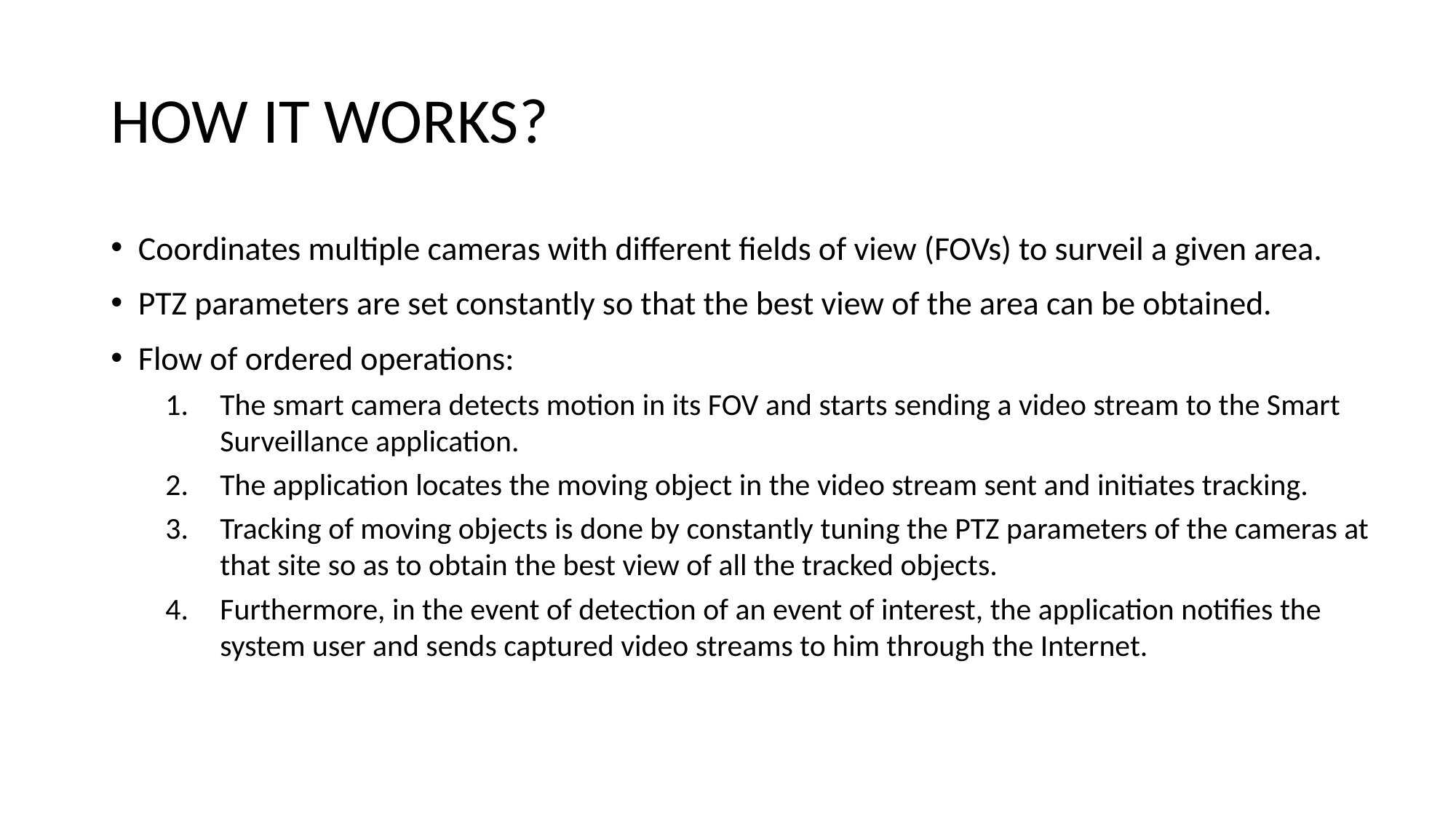

# HOW IT WORKS?
Coordinates multiple cameras with different fields of view (FOVs) to surveil a given area.
PTZ parameters are set constantly so that the best view of the area can be obtained.
Flow of ordered operations:
The smart camera detects motion in its FOV and starts sending a video stream to the Smart Surveillance application.
The application locates the moving object in the video stream sent and initiates tracking.
Tracking of moving objects is done by constantly tuning the PTZ parameters of the cameras at that site so as to obtain the best view of all the tracked objects.
Furthermore, in the event of detection of an event of interest, the application notifies the system user and sends captured video streams to him through the Internet.